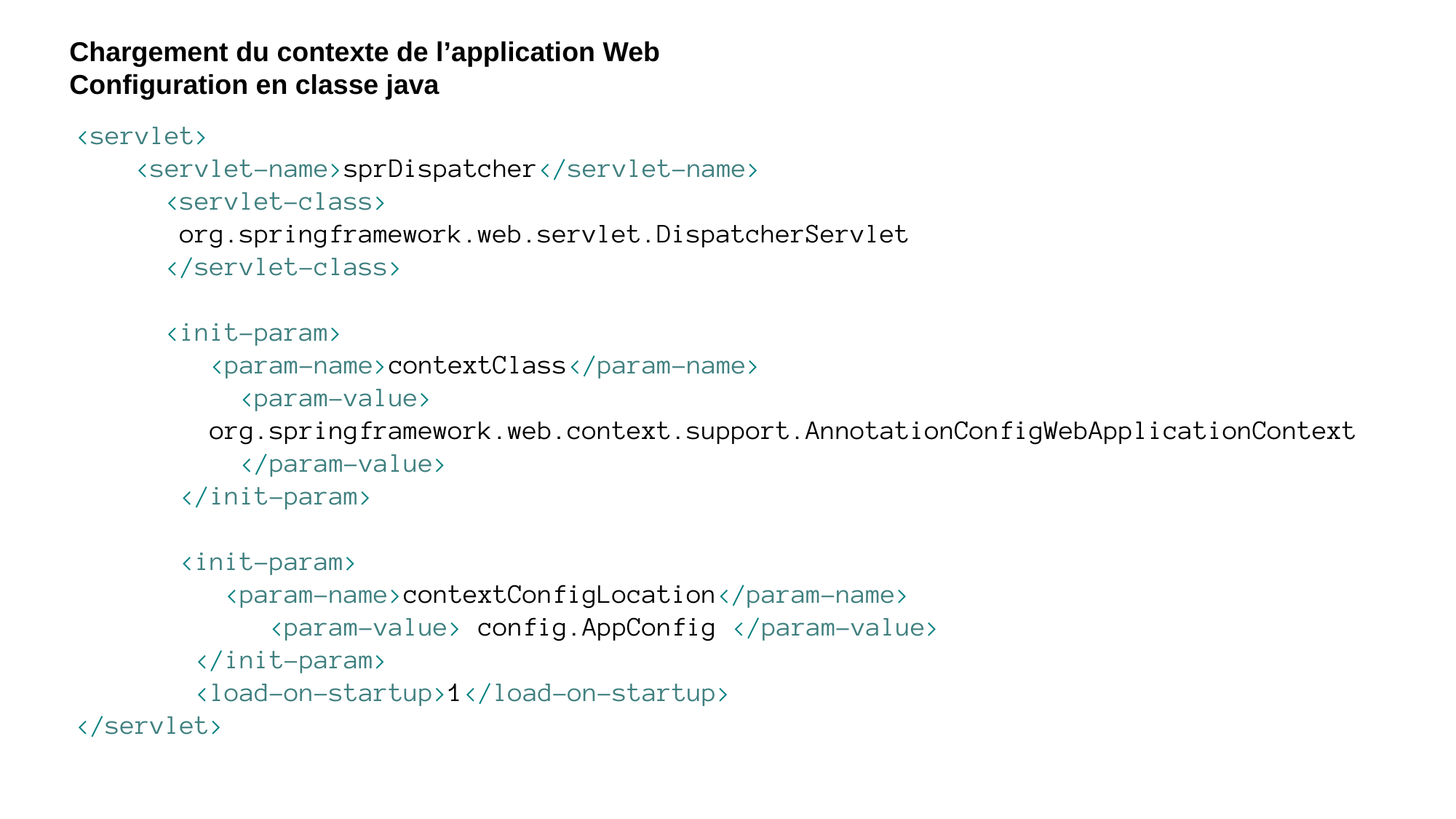

Chargement du contexte de l’application Web
Configuration en classe java
<servlet>
    <servlet-name>sprDispatcher</servlet-name>
      <servlet-class>
       org.springframework.web.servlet.DispatcherServlet
      </servlet-class>

      <init-param>
         <param-name>contextClass</param-name>
           <param-value>
         org.springframework.web.context.support.AnnotationConfigWebApplicationContext
           </param-value>
       </init-param>

       <init-param>
          <param-name>contextConfigLocation</param-name>
             <param-value> config.AppConfig </param-value>
        </init-param>
        <load-on-startup>1</load-on-startup>
</servlet>